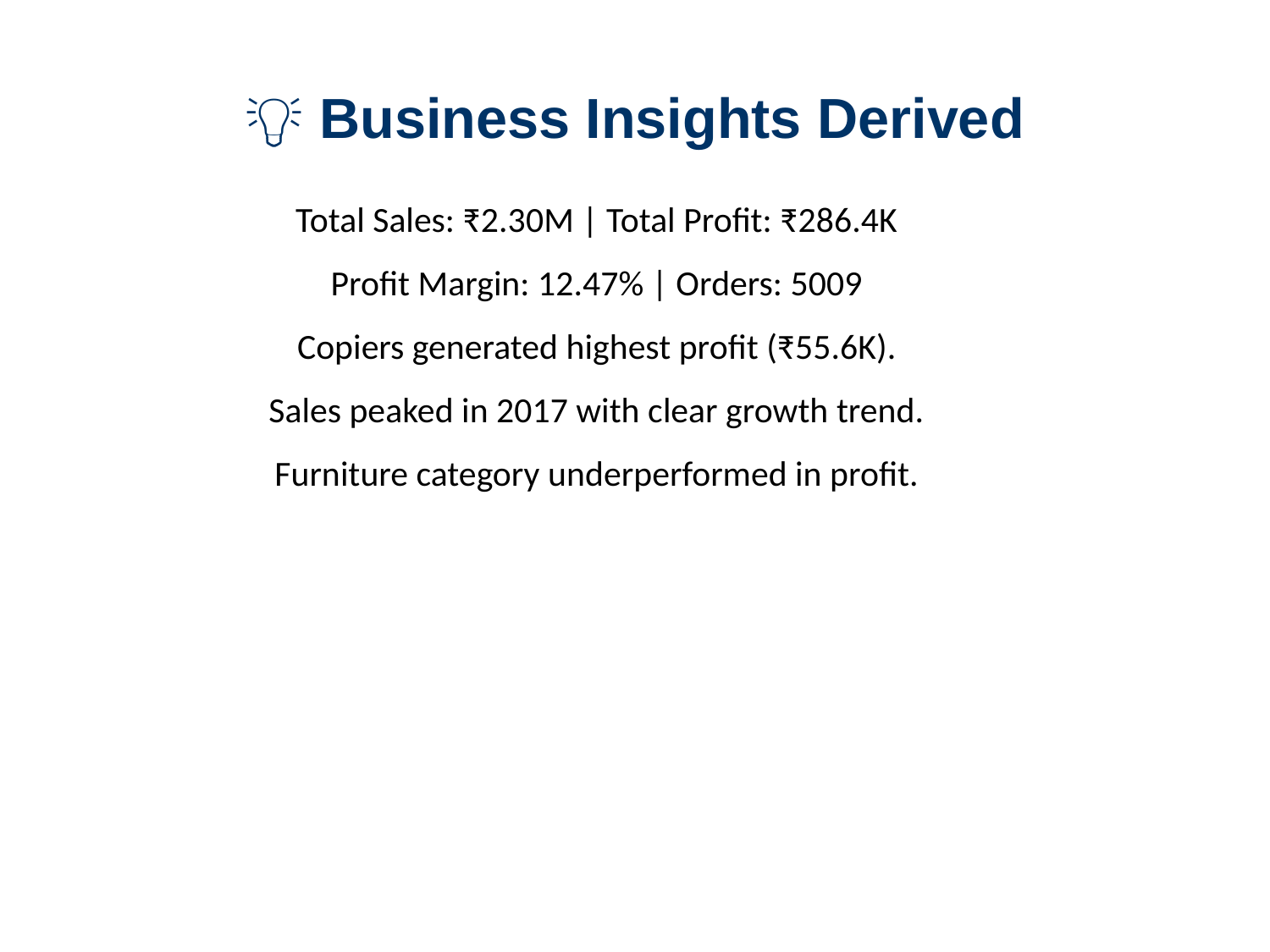

💡 Business Insights Derived

Total Sales: ₹2.30M | Total Profit: ₹286.4K

Profit Margin: 12.47% | Orders: 5009

Copiers generated highest profit (₹55.6K).

Sales peaked in 2017 with clear growth trend.

Furniture category underperformed in profit.